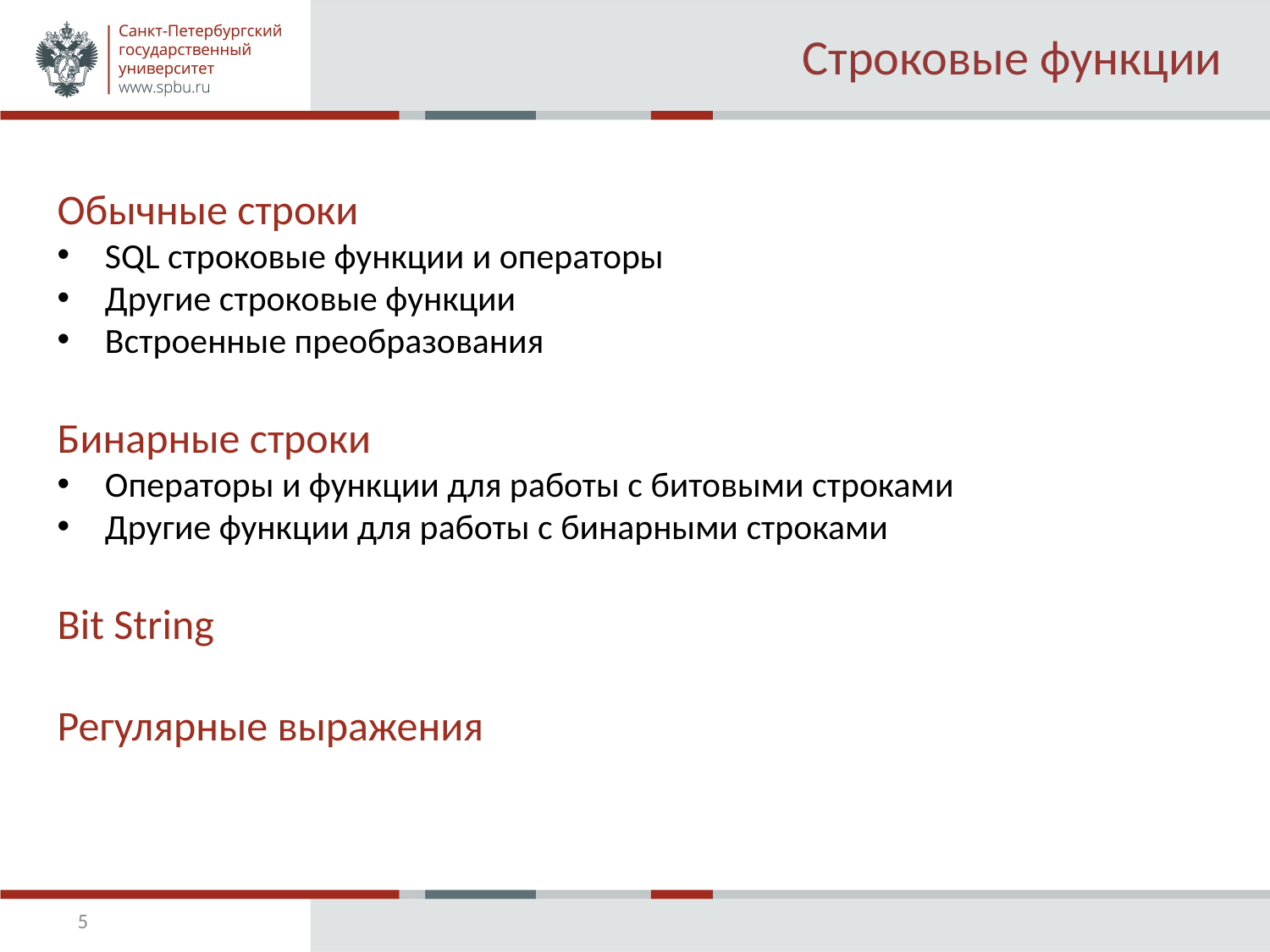

# Строковые функции
Обычные строки
SQL строковые функции и операторы
Другие строковые функции
Встроенные преобразования

Бинарные строки
Операторы и функции для работы с битовыми строками
Другие функции для работы с бинарными строками

Bit String

Регулярные выражения
5